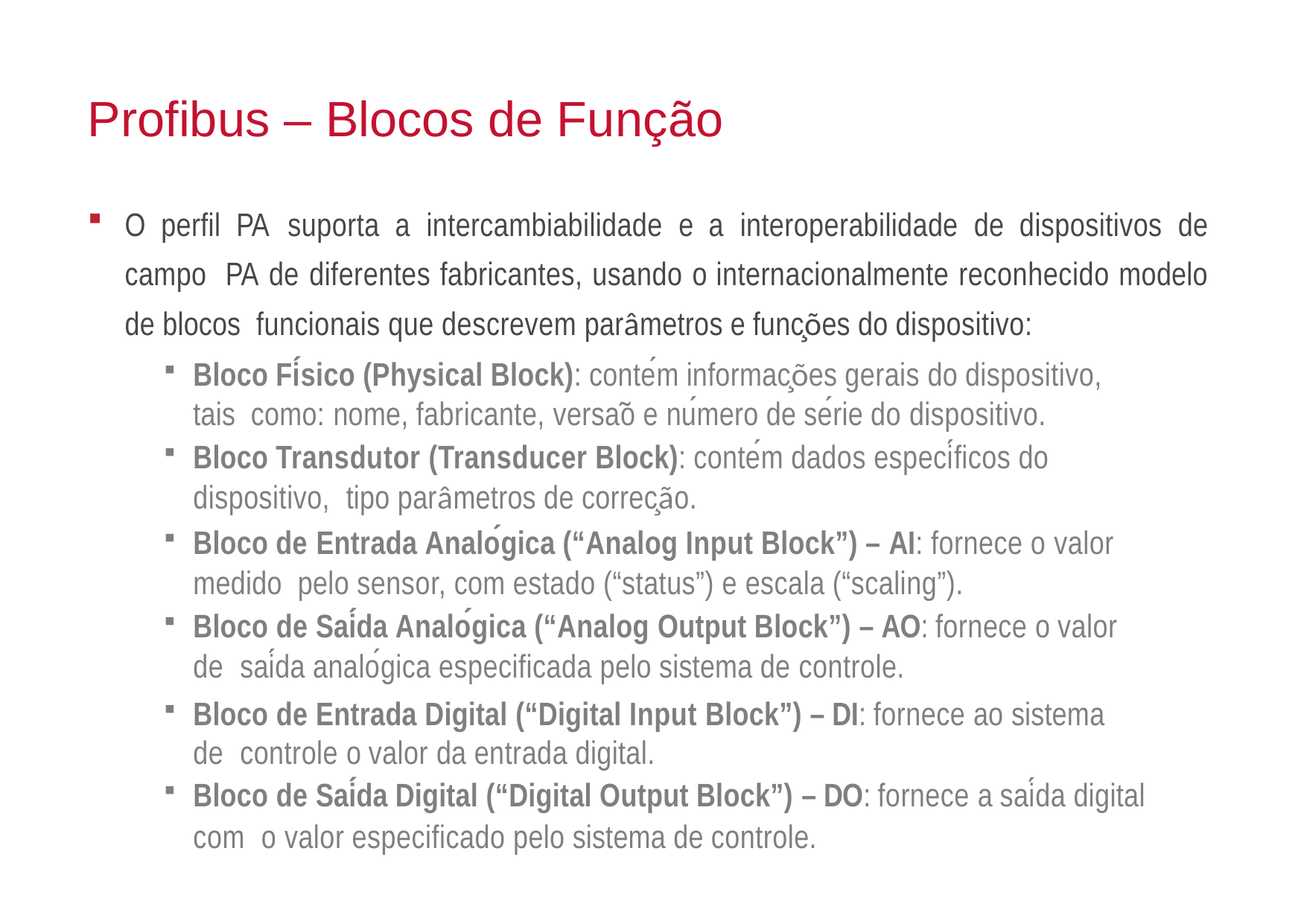

# Profibus – Blocos de Função
O perfil PA suporta a intercambiabilidade e a interoperabilidade de dispositivos de campo  PA de diferentes fabricantes, usando o internacionalmente reconhecido modelo de blocos  funcionais que descrevem parâmetros e funções do dispositivo:
Bloco Físico (Physical Block): contém informações gerais do dispositivo, tais  como: nome, fabricante, versão e número de série do dispositivo.
Bloco Transdutor (Transducer Block): contém dados específicos do dispositivo,  tipo parâmetros de correção.
Bloco de Entrada Analógica (“Analog Input Block”) – AI: fornece o valor medido  pelo sensor, com estado (“status”) e escala (“scaling”).
Bloco de Saída Analógica (“Analog Output Block”) – AO: fornece o valor de  saída analógica especificada pelo sistema de controle.
Bloco de Entrada Digital (“Digital Input Block”) – DI: fornece ao sistema de  controle o valor da entrada digital.
Bloco de Saída Digital (“Digital Output Block”) – DO: fornece a saída digital com  o valor especificado pelo sistema de controle.
FENG – ENGENHARIA DE CONTROLE E AUTOMAÇÃO